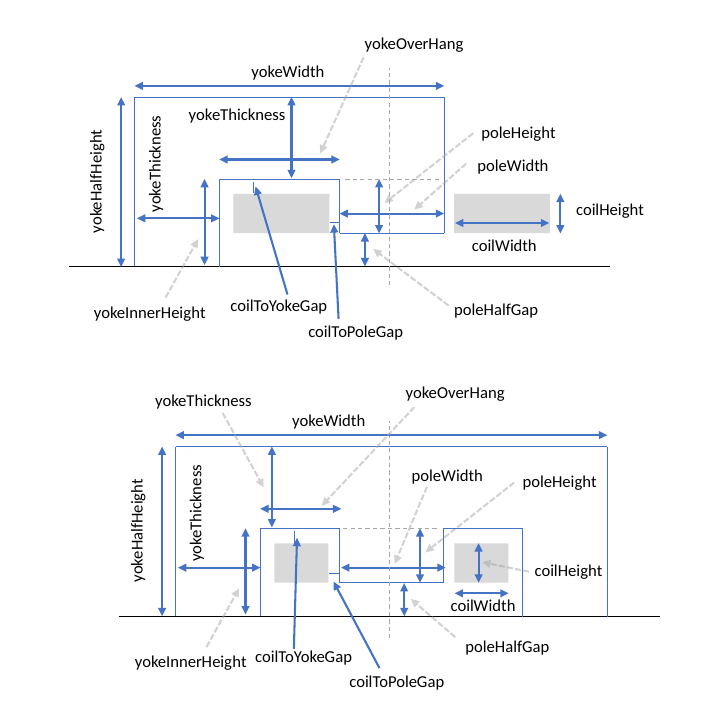

yokeOverHang
yokeWidth
yokeThickness
poleHeight
yokeThickness
poleWidth
yokeHalfHeight
coilHeight

coilWidth
coilToYokeGap
poleHalfGap
yokeInnerHeight
coilToPoleGap
yokeOverHang
yokeThickness
yokeWidth
poleWidth
poleHeight
yokeThickness
yokeHalfHeight

coilHeight
coilWidth
poleHalfGap
coilToYokeGap
yokeInnerHeight
coilToPoleGap